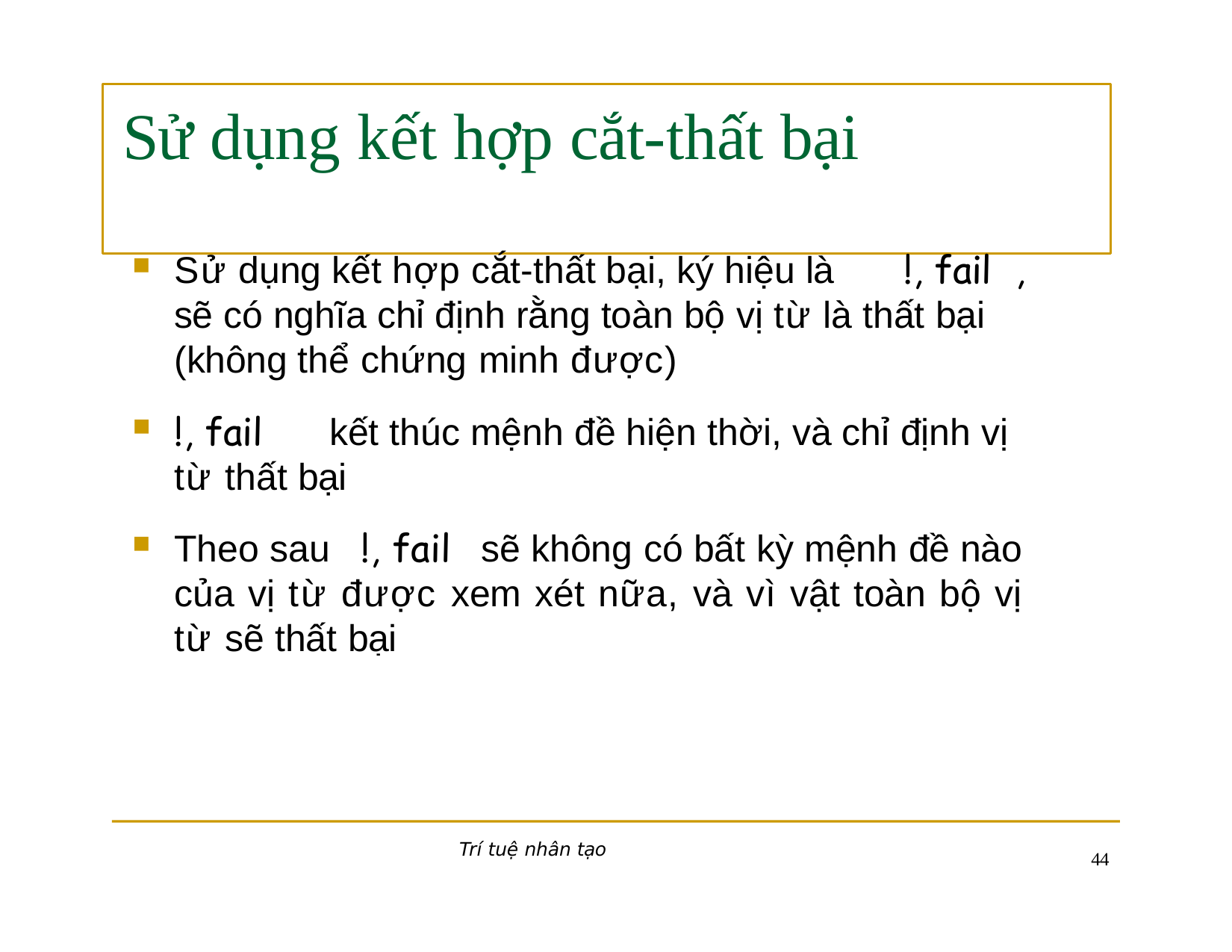

# Sử dụng kết hợp cắt-thất bại
Sử dụng kết hợp cắt-thất bại, ký hiệu là	!, fail	, sẽ có nghĩa chỉ định rằng toàn bộ vị từ là thất bại (không thể chứng minh được)
!, fail	kết thúc mệnh đề hiện thời, và chỉ định vị từ thất bại
Theo sau  !, fail  sẽ không có bất kỳ mệnh đề nào của vị từ được xem xét nữa, và vì vật toàn bộ vị từ sẽ thất bại

Trí tuệ nhân tạo
44